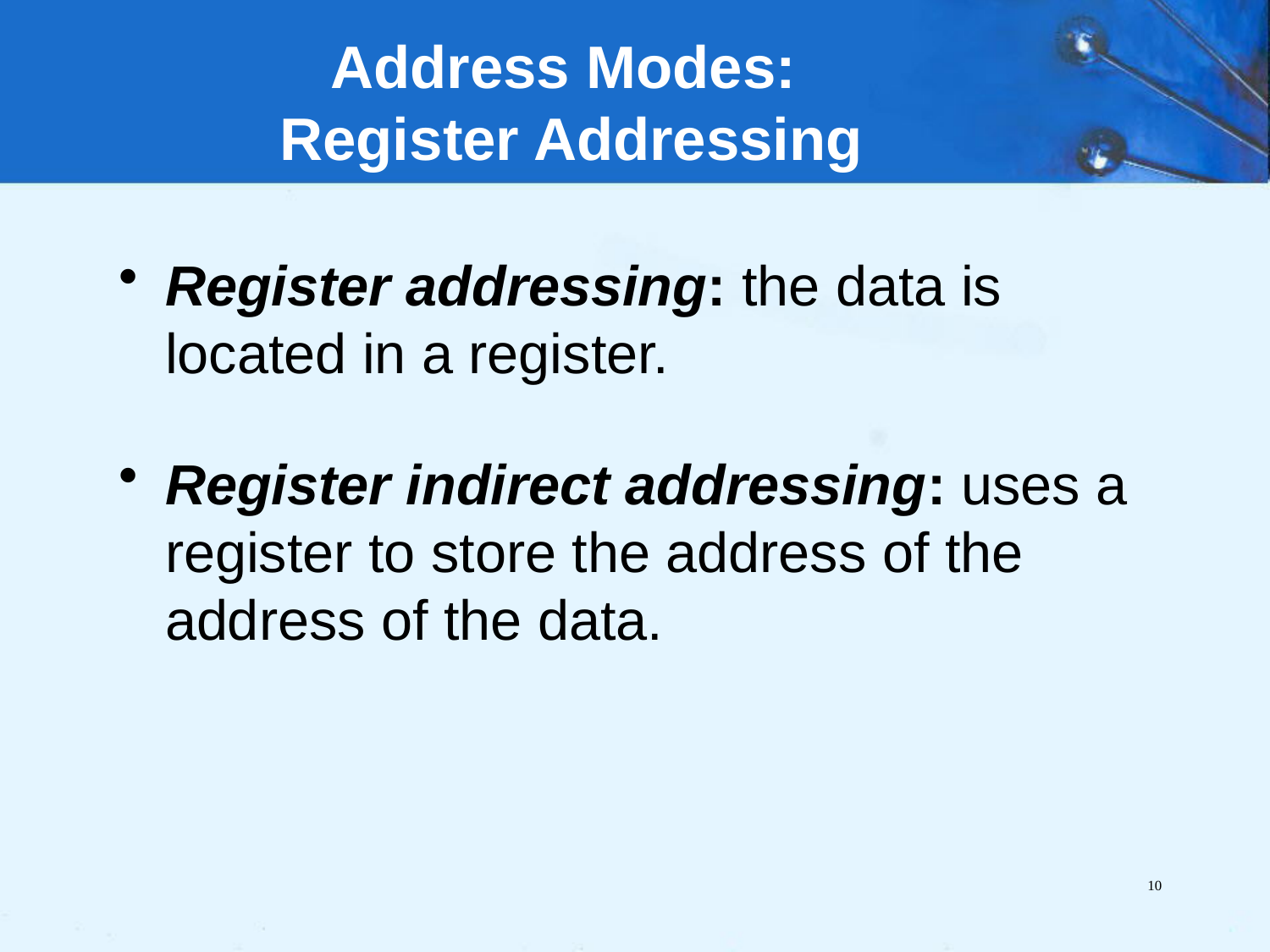

# Address Modes: Register Addressing
Register addressing: the data is located in a register.
Register indirect addressing: uses a register to store the address of the address of the data.

10